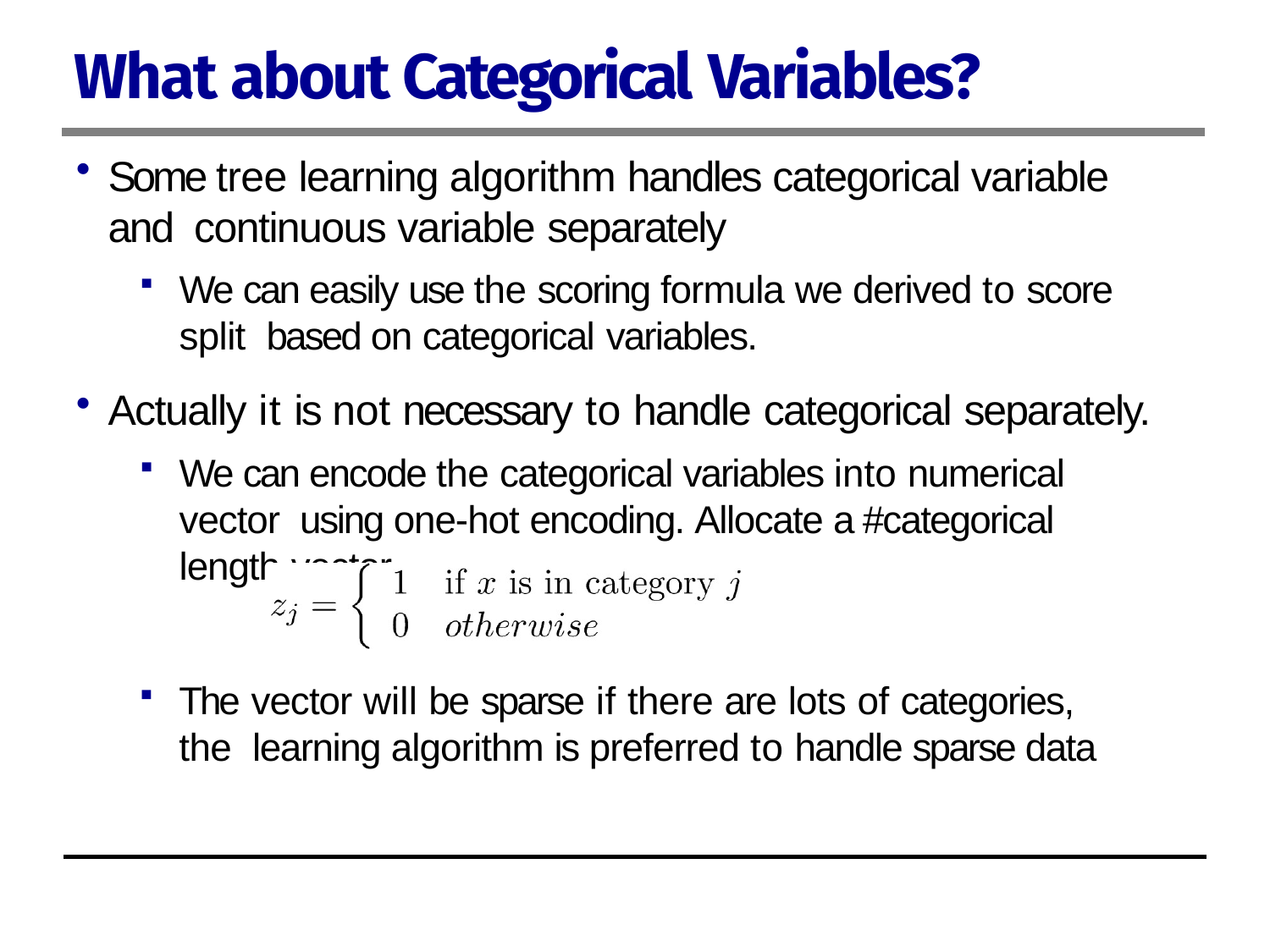

# What about Categorical Variables?
Some tree learning algorithm handles categorical variable and  continuous variable separately
We can easily use the scoring formula we derived to score split  based on categorical variables.
Actually it is not necessary to handle categorical separately.
We can encode the categorical variables into numerical vector  using one-hot encoding. Allocate a #categorical length vector

The vector will be sparse if there are lots of categories, the  learning algorithm is preferred to handle sparse data